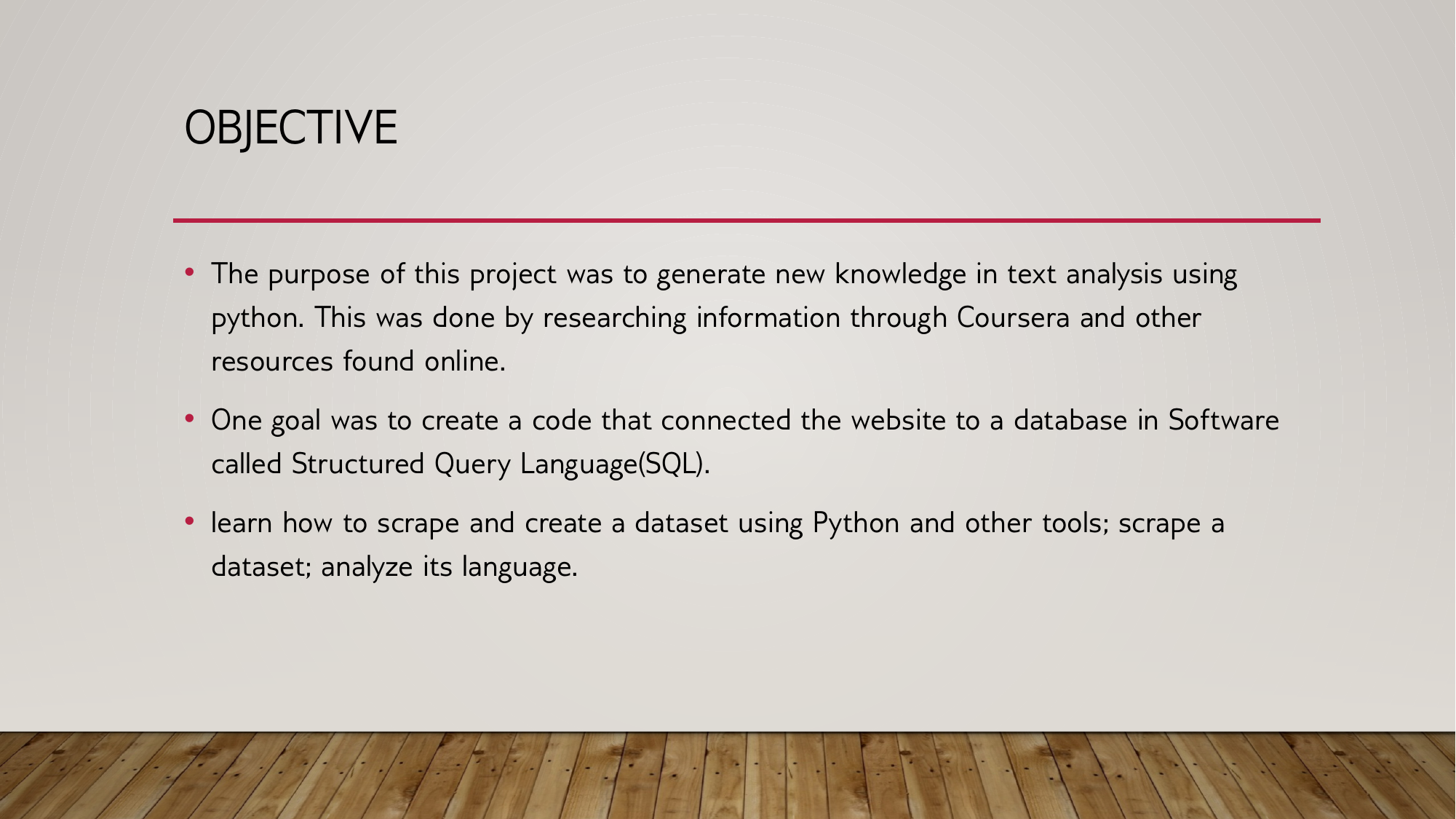

# objective
The purpose of this project was to generate new knowledge in text analysis using python. This was done by researching information through Coursera and other resources found online.
One goal was to create a code that connected the website to a database in Software called Structured Query Language(SQL).
learn how to scrape and create a dataset using Python and other tools; scrape a dataset; analyze its language.